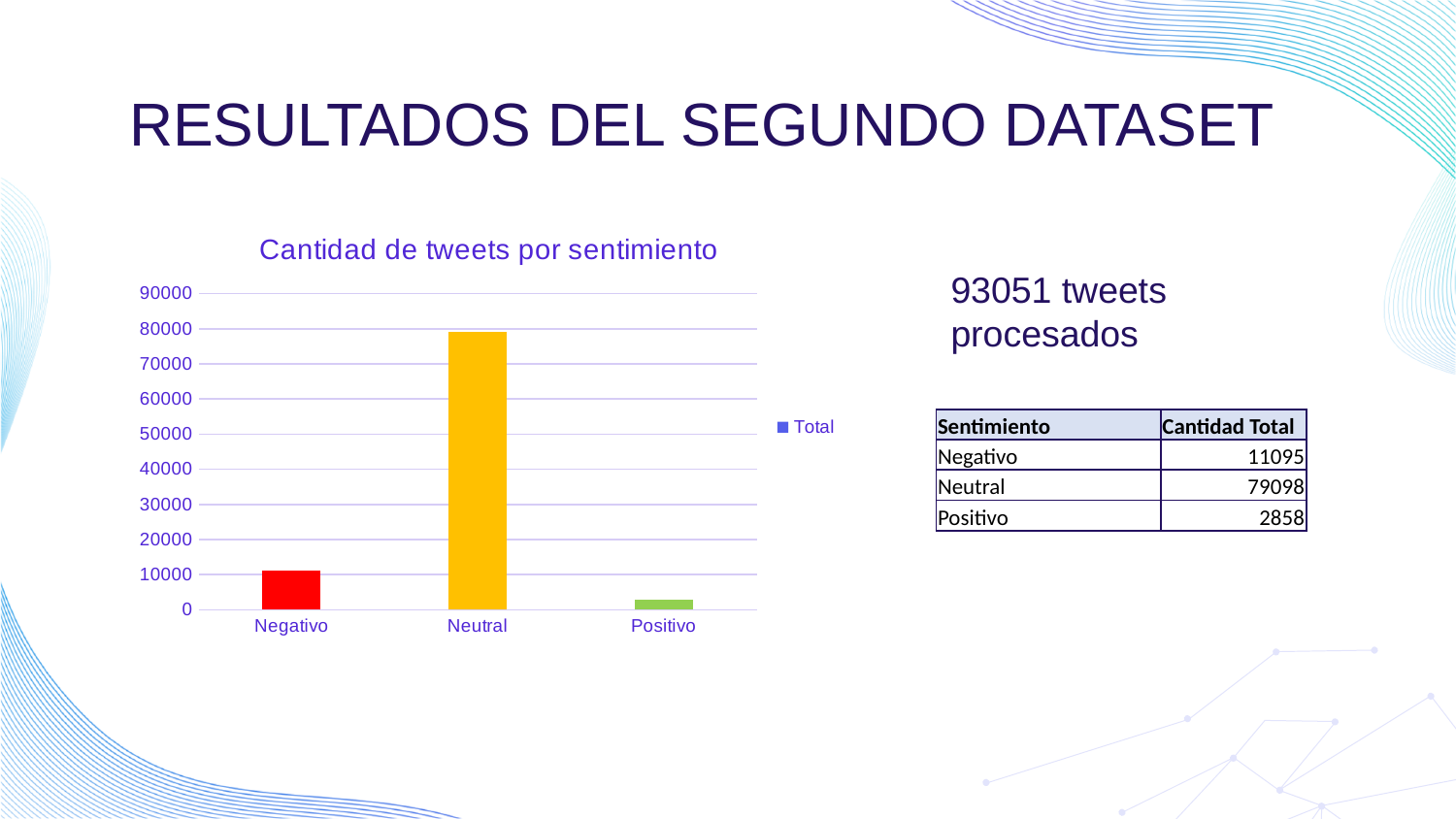

# RESULTADOS DEL SEGUNDO DATASET

### Chart: Cantidad de tweets por sentimiento

| Category | Total |
|---|---|
| Negativo | 11095.0 |
| Neutral | 79098.0 |
| Positivo | 2858.0 |
93051 tweets procesados
| Sentimiento | Cantidad Total |
| --- | --- |
| Negativo | 11095 |
| Neutral | 79098 |
| Positivo | 2858 |